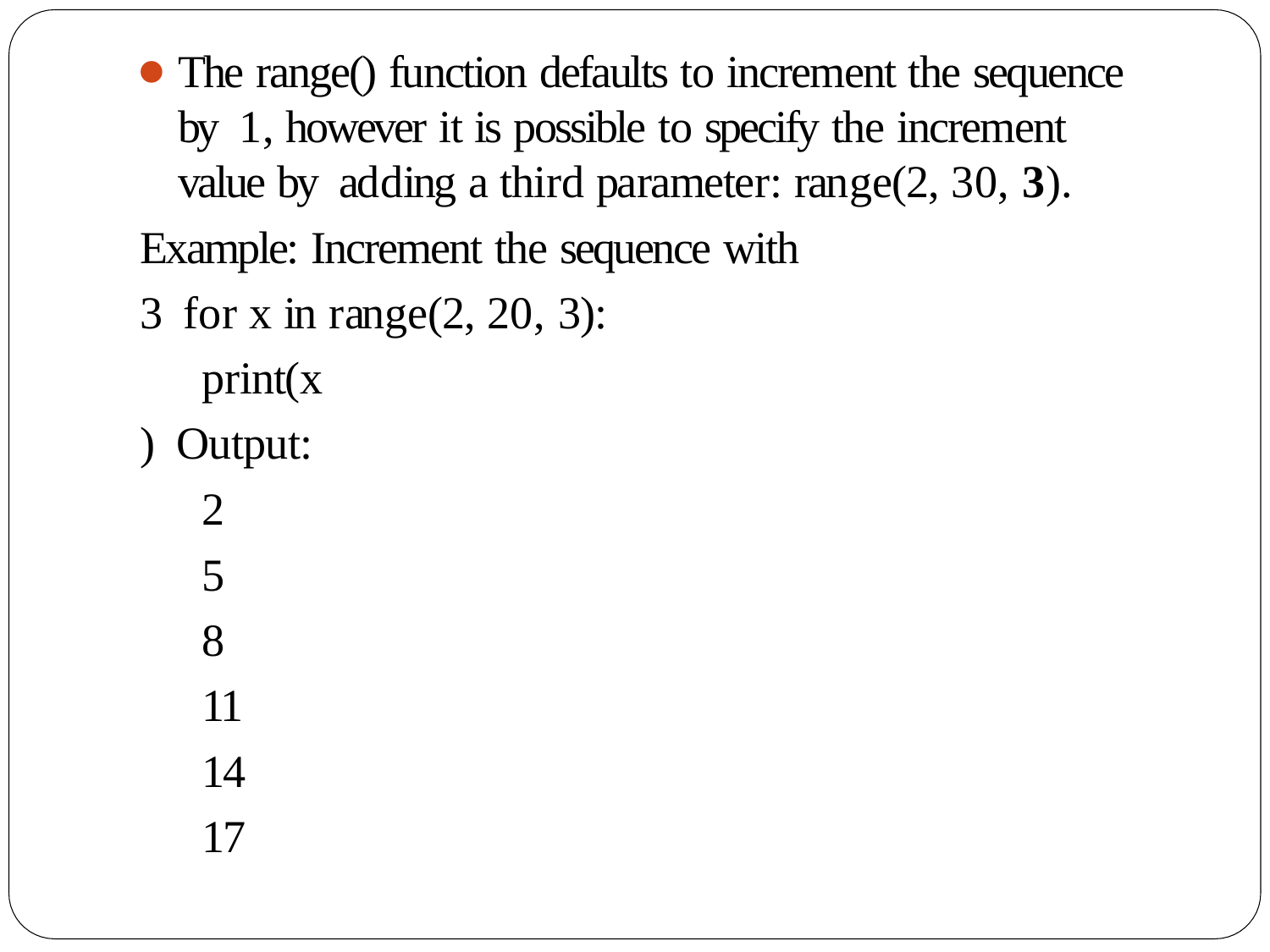

The range() function defaults to increment the sequence by  1, however it is possible to specify the increment value by  adding a third parameter: range(2, 30, 3).
Example: Increment the sequence with 3  for x in range(2, 20, 3):
print(x)  Output:
2
5
8
11
14
17